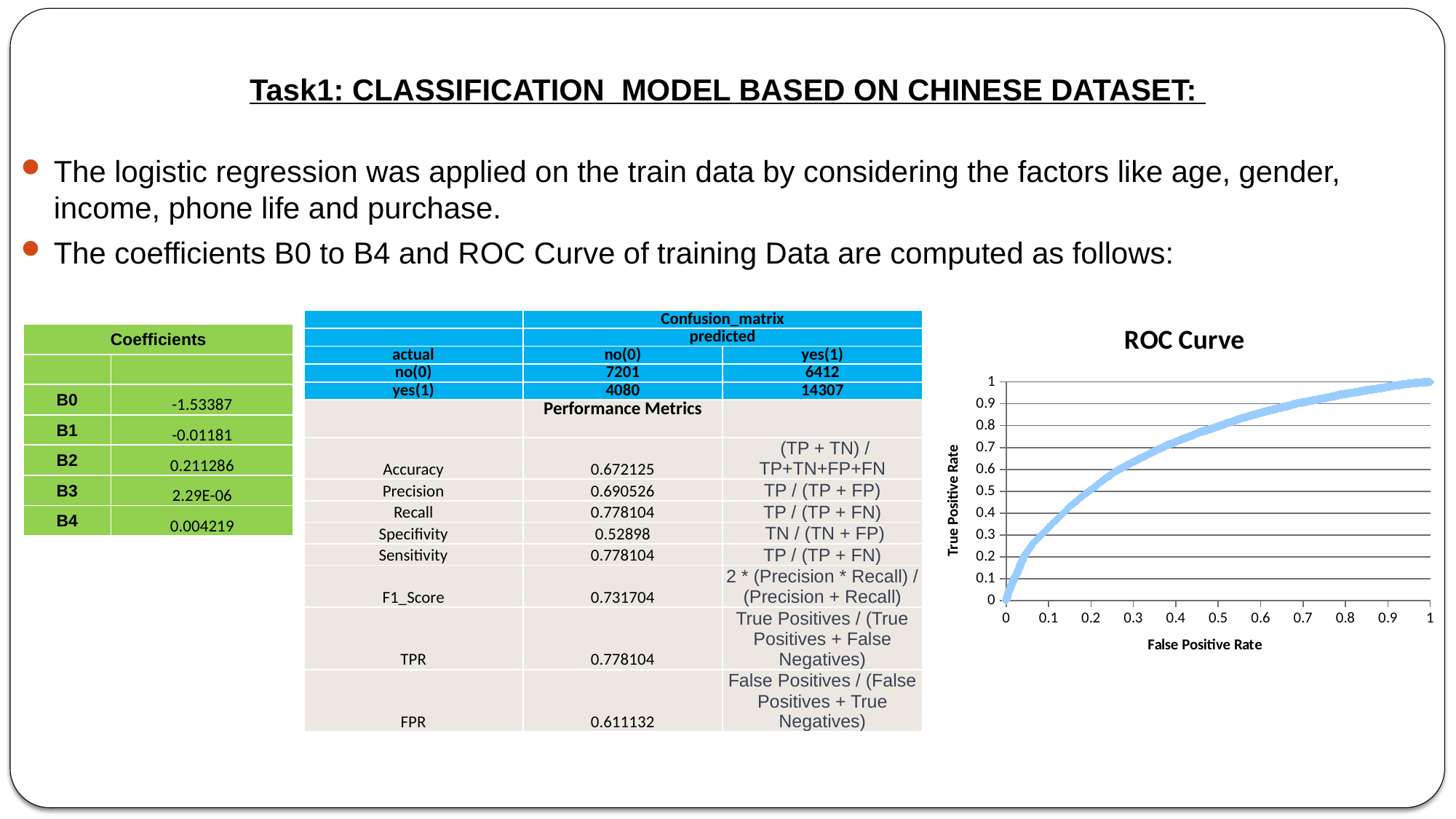

Task1: CLASSIFICATION  MODEL BASED ON CHINESE DATASET:
The logistic regression was applied on the train data by considering the factors like age, gender, income, phone life and purchase.
The coefficients B0 to B4 and ROC Curve of training Data are computed as follows:

#
|  | Confusion\_matrix |  |
| --- | --- | --- |
|  | predicted |  |
| actual | no(0) | yes(1) |
| no(0) | 7201 | 6412 |
| yes(1) | 4080 | 14307 |
|  | Performance Metrics |  |
| Accuracy | 0.672125 | (TP + TN) / TP+TN+FP+FN |
| Precision | 0.690526 | TP / (TP + FP) |
| Recall | 0.778104 | TP / (TP + FN) |
| Specifivity | 0.52898 | TN / (TN + FP) |
| Sensitivity | 0.778104 | TP / (TP + FN) |
| F1\_Score | 0.731704 | 2 \* (Precision \* Recall) / (Precision + Recall) |
| TPR | 0.778104 | True Positives / (True Positives + False Negatives) |
| FPR | 0.611132 | False Positives / (False Positives + True Negatives) |

### Chart: ROC Curve

| Category |  |
|---|---|
| Coefficients |  |
| --- | --- |
|  |  |
| B0 | -1.53387 |
| B1 | -0.01181 |
| B2 | 0.211286 |
| B3 | 2.29E-06 |
| B4 | 0.004219 |